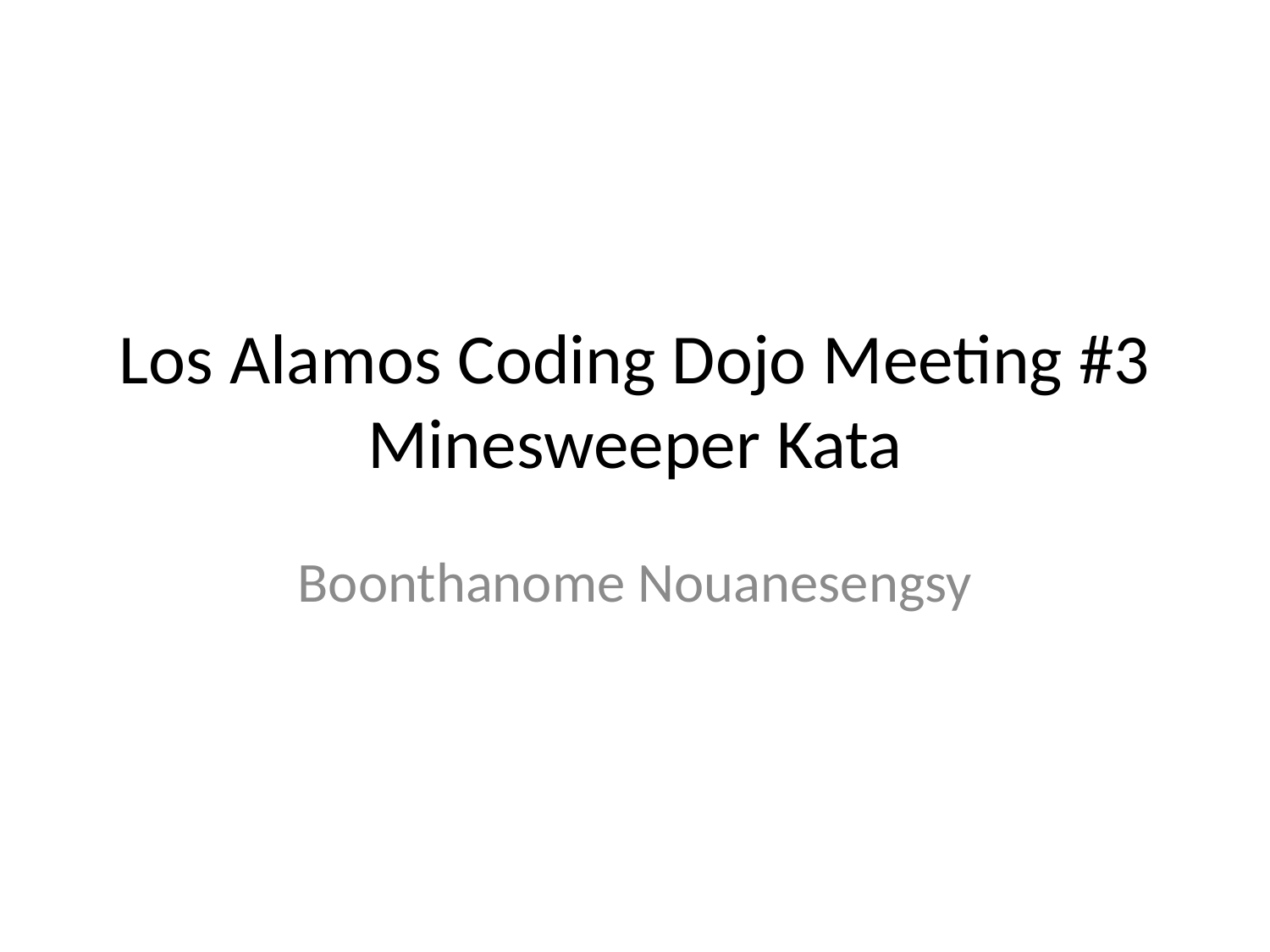

# Los Alamos Coding Dojo Meeting #3 Minesweeper Kata
Boonthanome Nouanesengsy